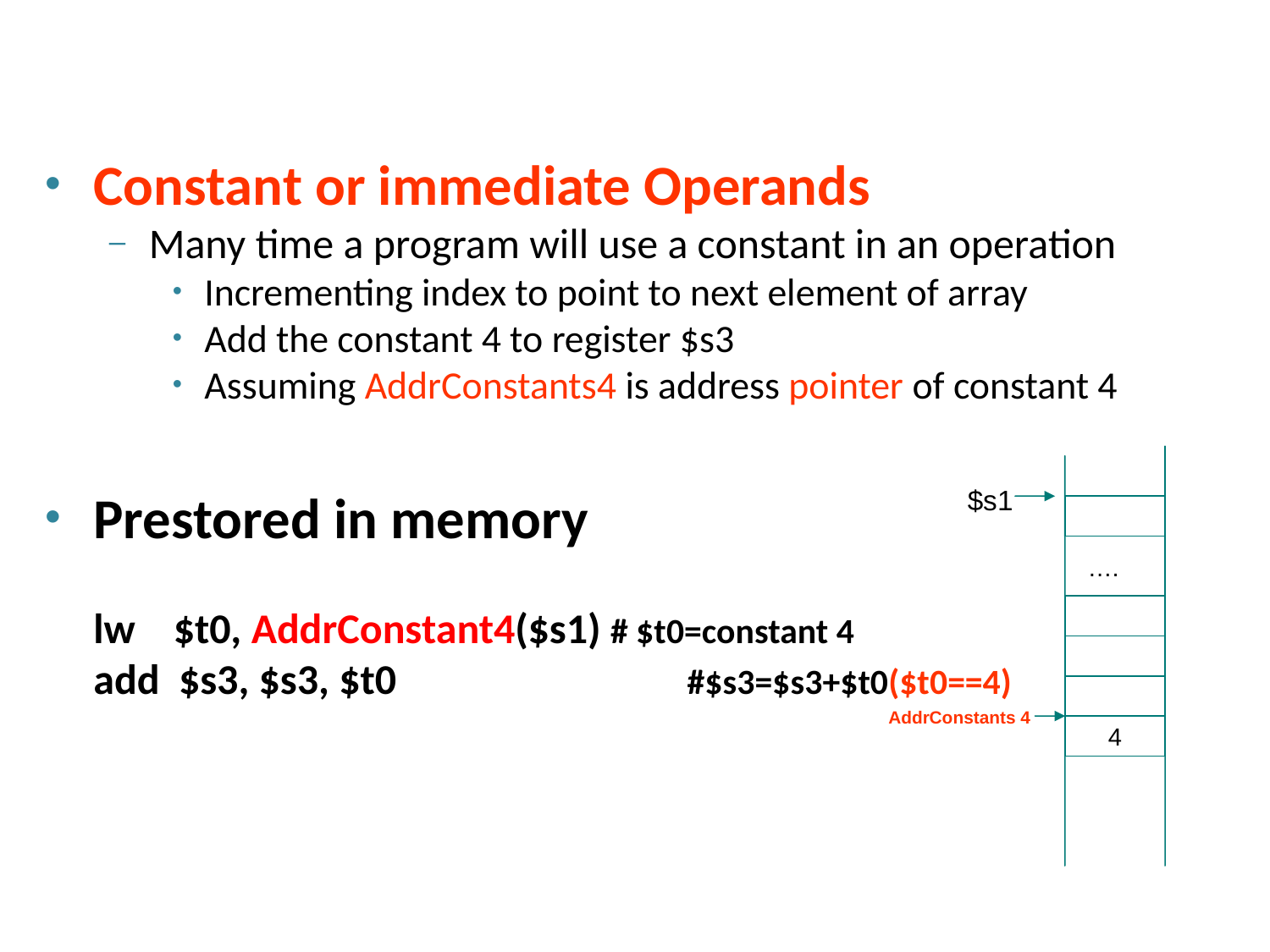

Constant or immediate Operands
Many time a program will use a constant in an operation
Incrementing index to point to next element of array
Add the constant 4 to register $s3
Assuming AddrConstants4 is address pointer of constant 4

Prestored in memory

	lw    $t0, AddrConstant4($s1) # $t0=constant 4
	add  $s3, $s3, $t0		         #$s3=$s3+$t0($t0==4)

….

4
$s1
AddrConstants 4